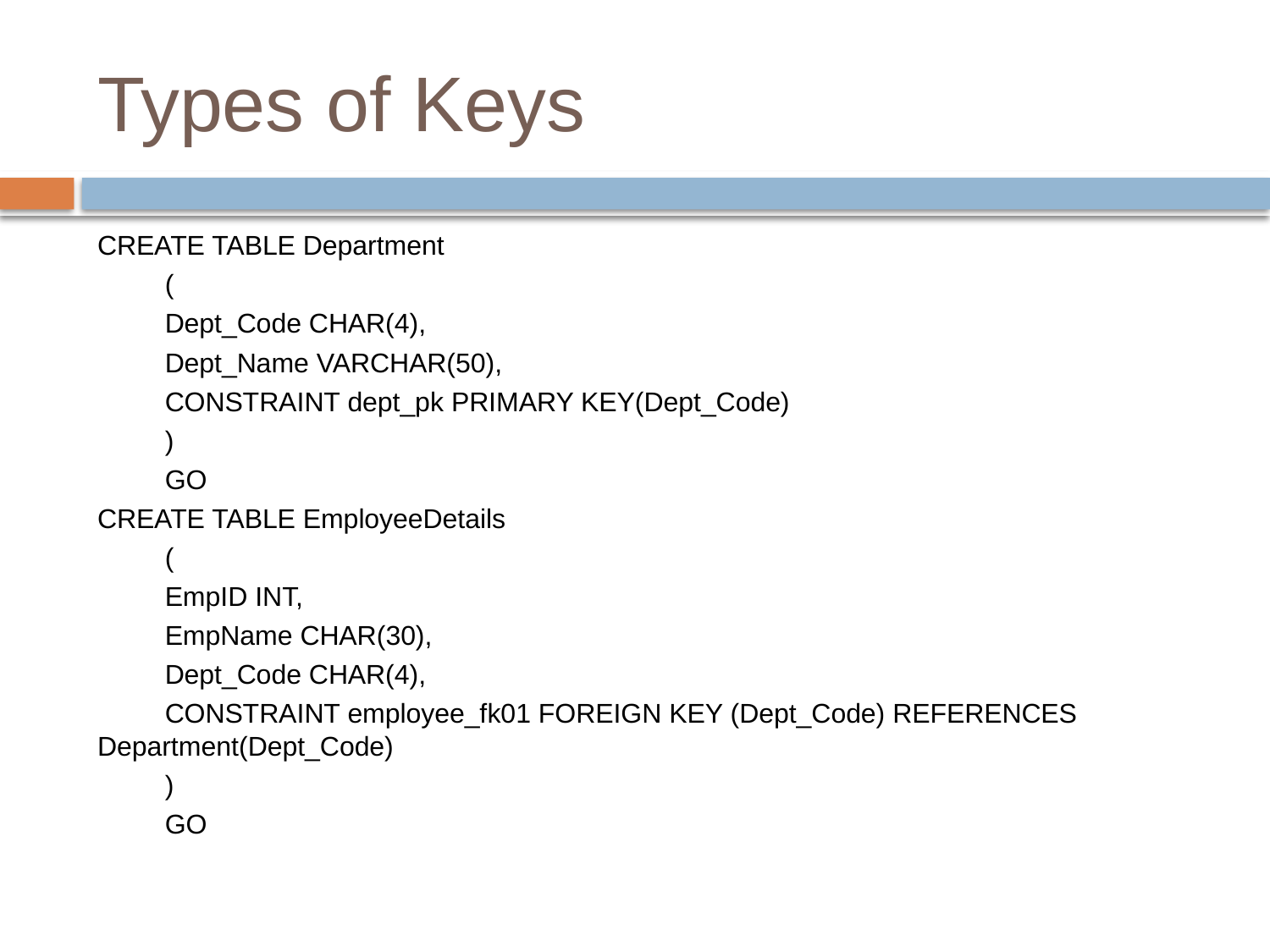

# Types of Keys
CREATE TABLE Department
	(
		Dept_Code CHAR(4),
		Dept_Name VARCHAR(50),
		CONSTRAINT dept_pk PRIMARY KEY(Dept_Code)
	)
	GO
CREATE TABLE EmployeeDetails
	(
		EmpID INT,
		EmpName CHAR(30),
		Dept_Code CHAR(4),
		CONSTRAINT employee_fk01 FOREIGN KEY (Dept_Code) REFERENCES Department(Dept_Code)
	)
	GO